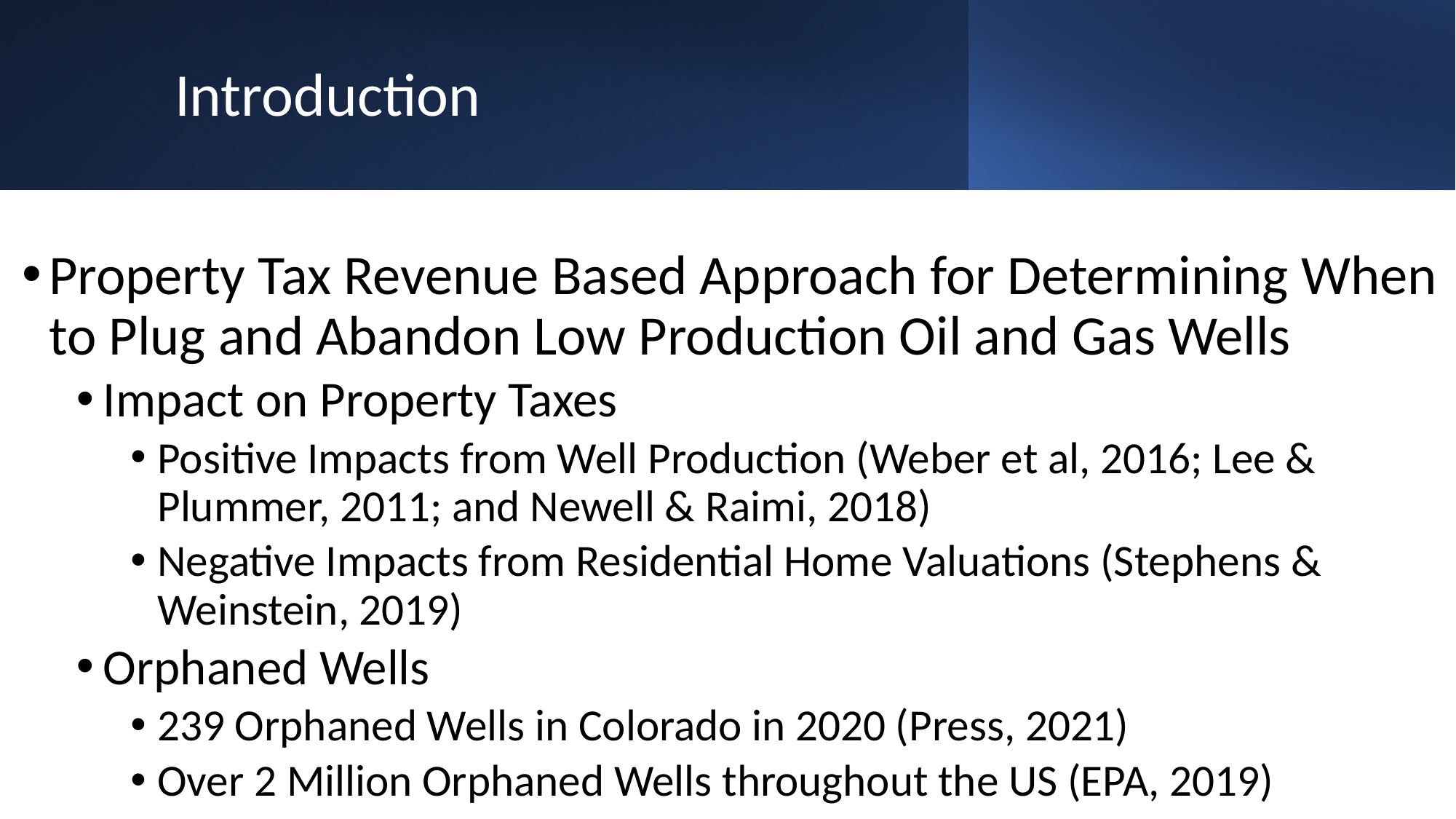

# Introduction
Property Tax Revenue Based Approach for Determining When to Plug and Abandon Low Production Oil and Gas Wells
Impact on Property Taxes
Positive Impacts from Well Production (Weber et al, 2016; Lee & Plummer, 2011; and Newell & Raimi, 2018)
Negative Impacts from Residential Home Valuations (Stephens & Weinstein, 2019)
Orphaned Wells
239 Orphaned Wells in Colorado in 2020 (Press, 2021)
Over 2 Million Orphaned Wells throughout the US (EPA, 2019)